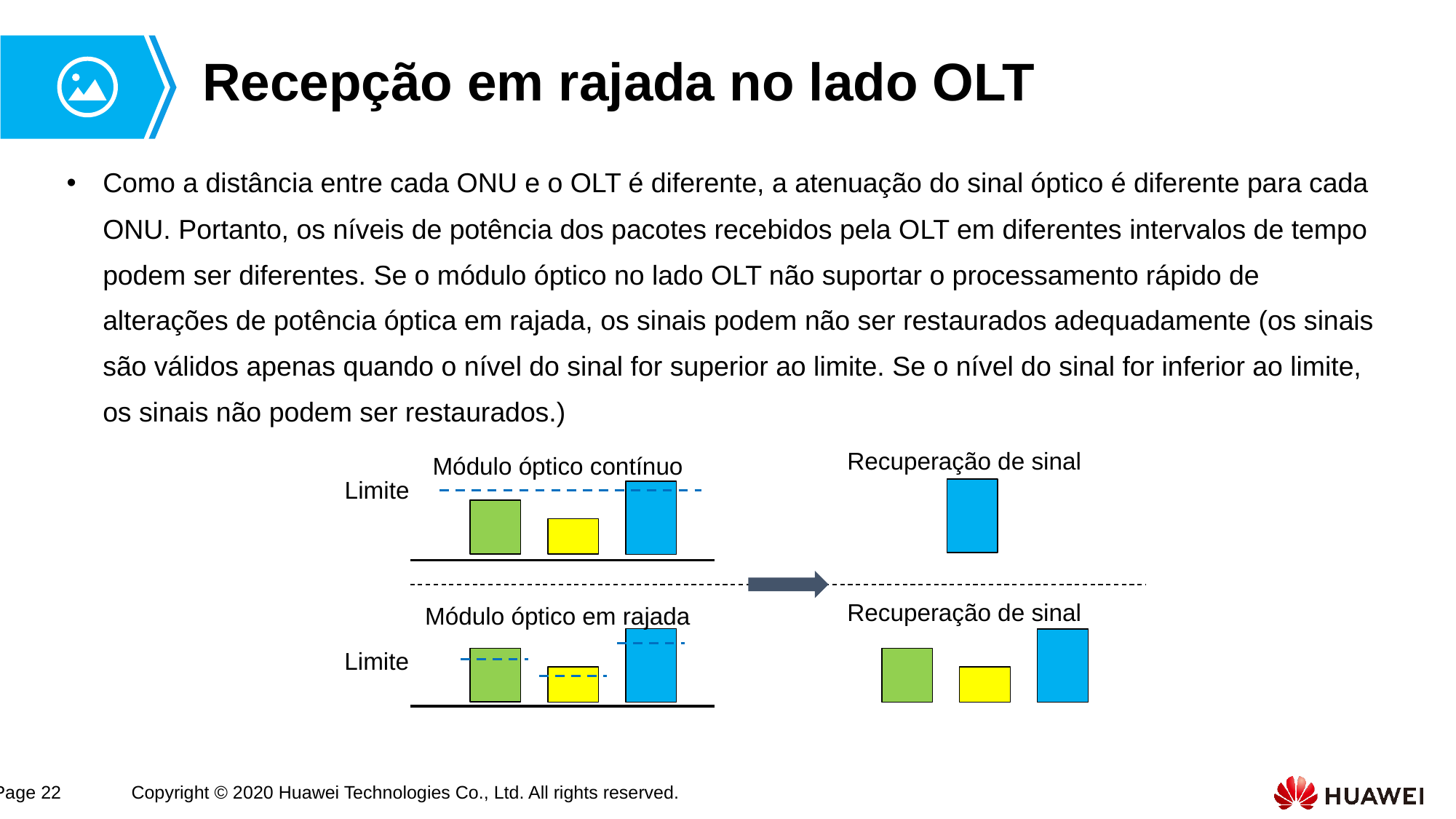

# Recepção em rajada no lado OLT
Como a distância entre cada ONU e o OLT é diferente, a atenuação do sinal óptico é diferente para cada ONU. Portanto, os níveis de potência dos pacotes recebidos pela OLT em diferentes intervalos de tempo podem ser diferentes. Se o módulo óptico no lado OLT não suportar o processamento rápido de alterações de potência óptica em rajada, os sinais podem não ser restaurados adequadamente (os sinais são válidos apenas quando o nível do sinal for superior ao limite. Se o nível do sinal for inferior ao limite, os sinais não podem ser restaurados.)

Recuperação de sinal
Módulo óptico contínuo
Limite

Recuperação de sinal
Módulo óptico em rajada

Limite